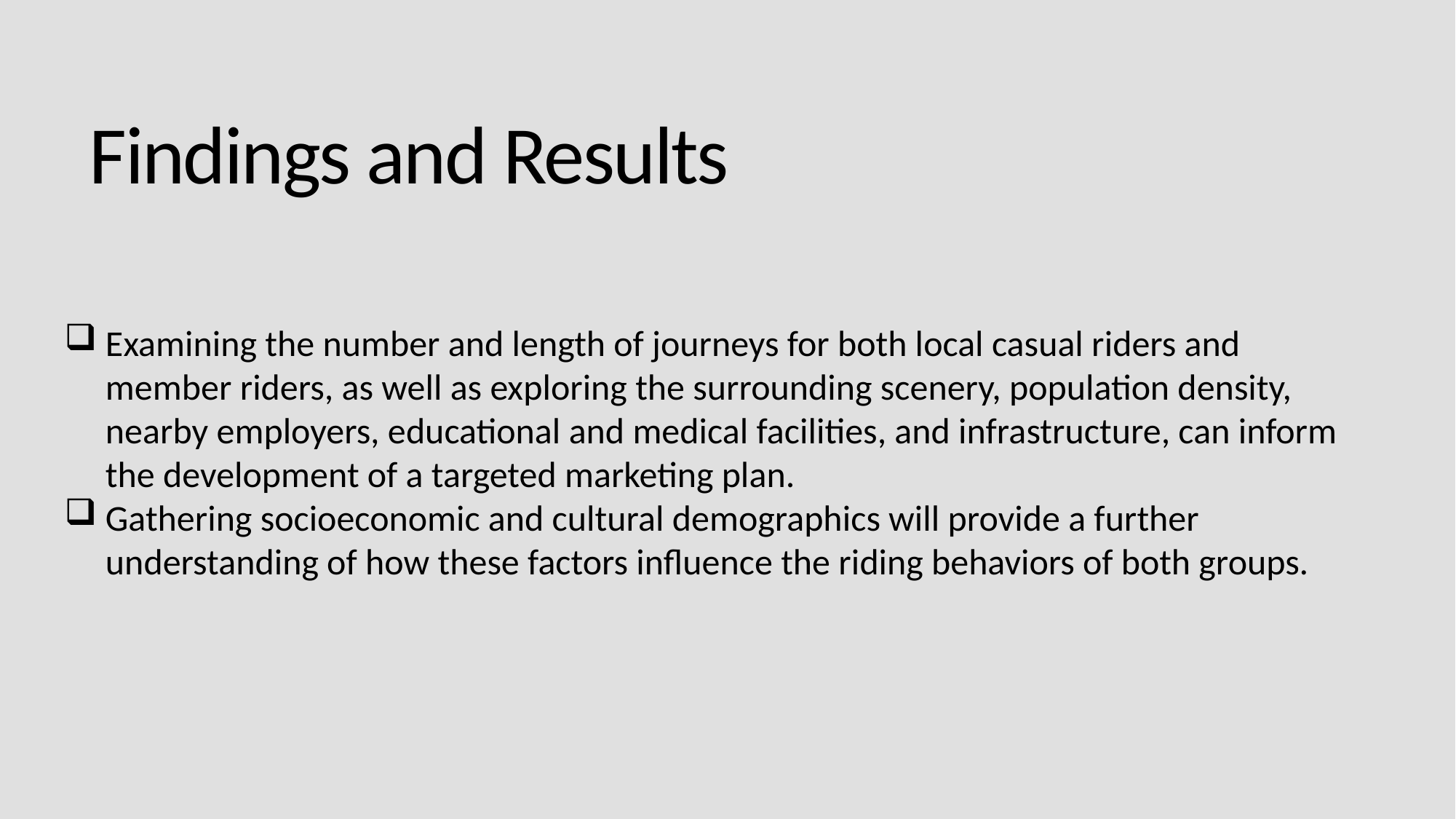

# Findings and Results

Examining the number and length of journeys for both local casual riders and member riders, as well as exploring the surrounding scenery, population density, nearby employers, educational and medical facilities, and infrastructure, can inform the development of a targeted marketing plan.
Gathering socioeconomic and cultural demographics will provide a further understanding of how these factors influence the riding behaviors of both groups.